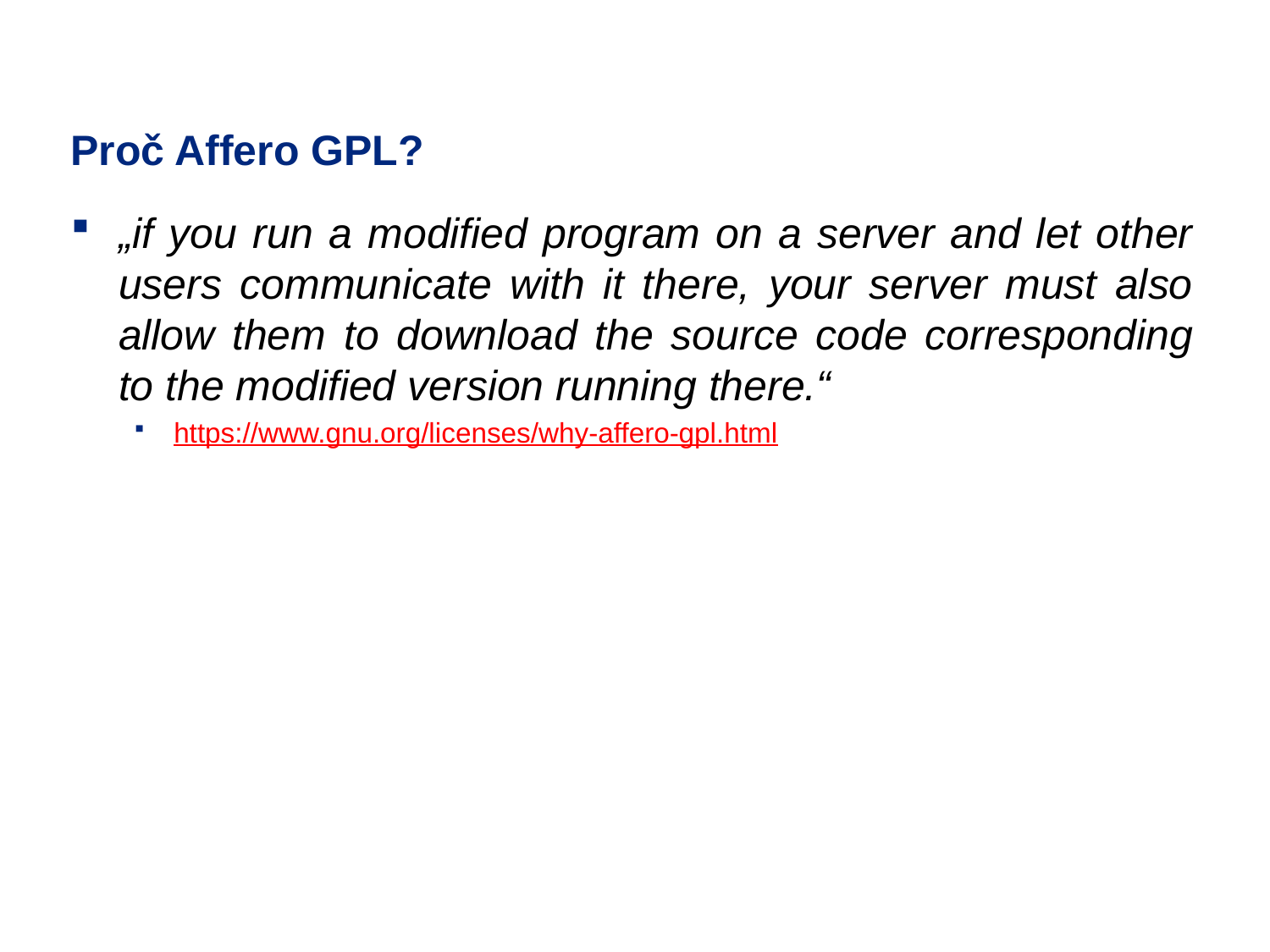

# Proč Affero GPL?
„if you run a modified program on a server and let other users communicate with it there, your server must also allow them to download the source code corresponding to the modified version running there.“
https://www.gnu.org/licenses/why-affero-gpl.html